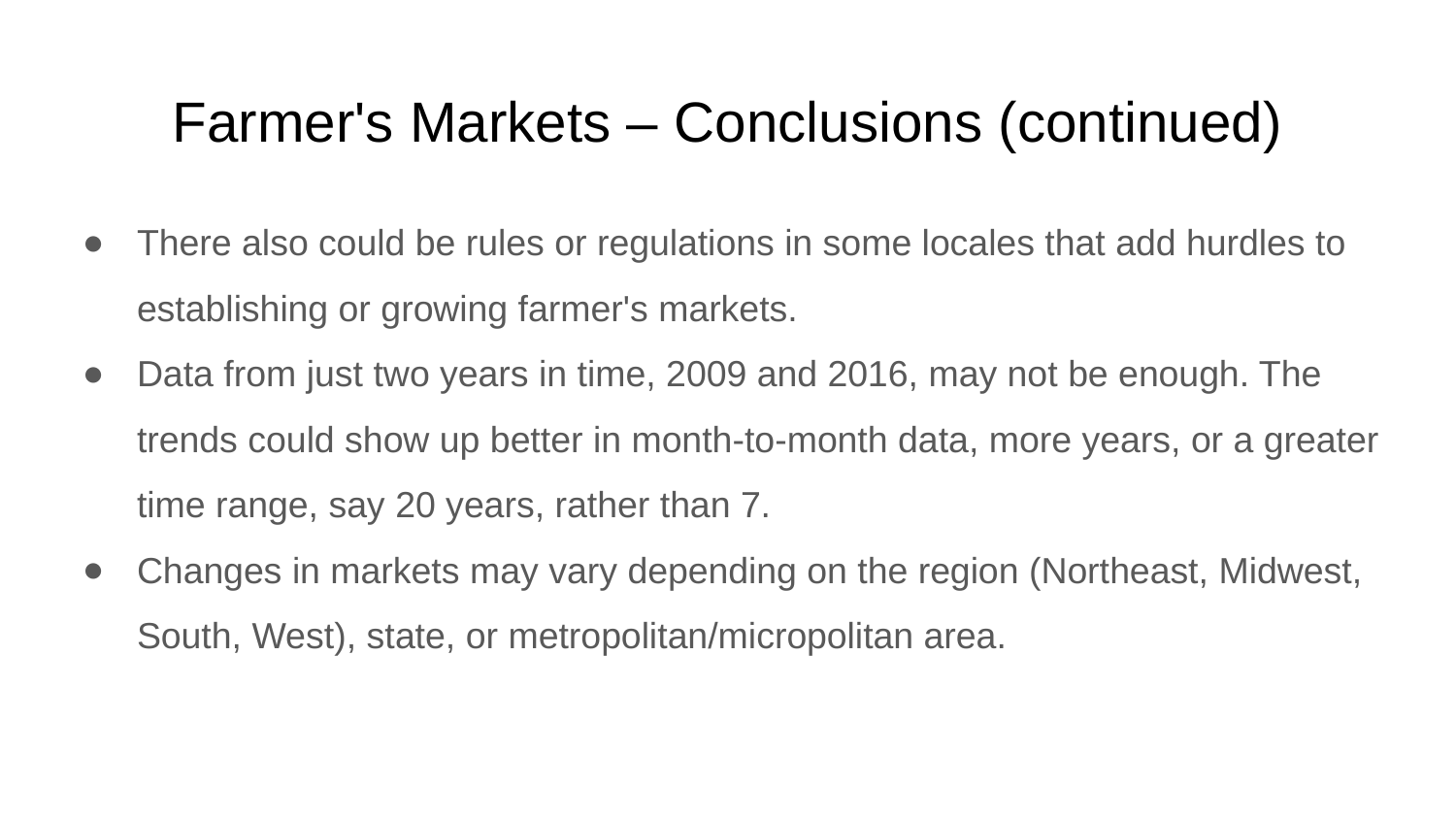

# Farmer's Markets – Conclusions (continued)
There also could be rules or regulations in some locales that add hurdles to establishing or growing farmer's markets.
Data from just two years in time, 2009 and 2016, may not be enough. The trends could show up better in month-to-month data, more years, or a greater time range, say 20 years, rather than 7.
Changes in markets may vary depending on the region (Northeast, Midwest, South, West), state, or metropolitan/micropolitan area.